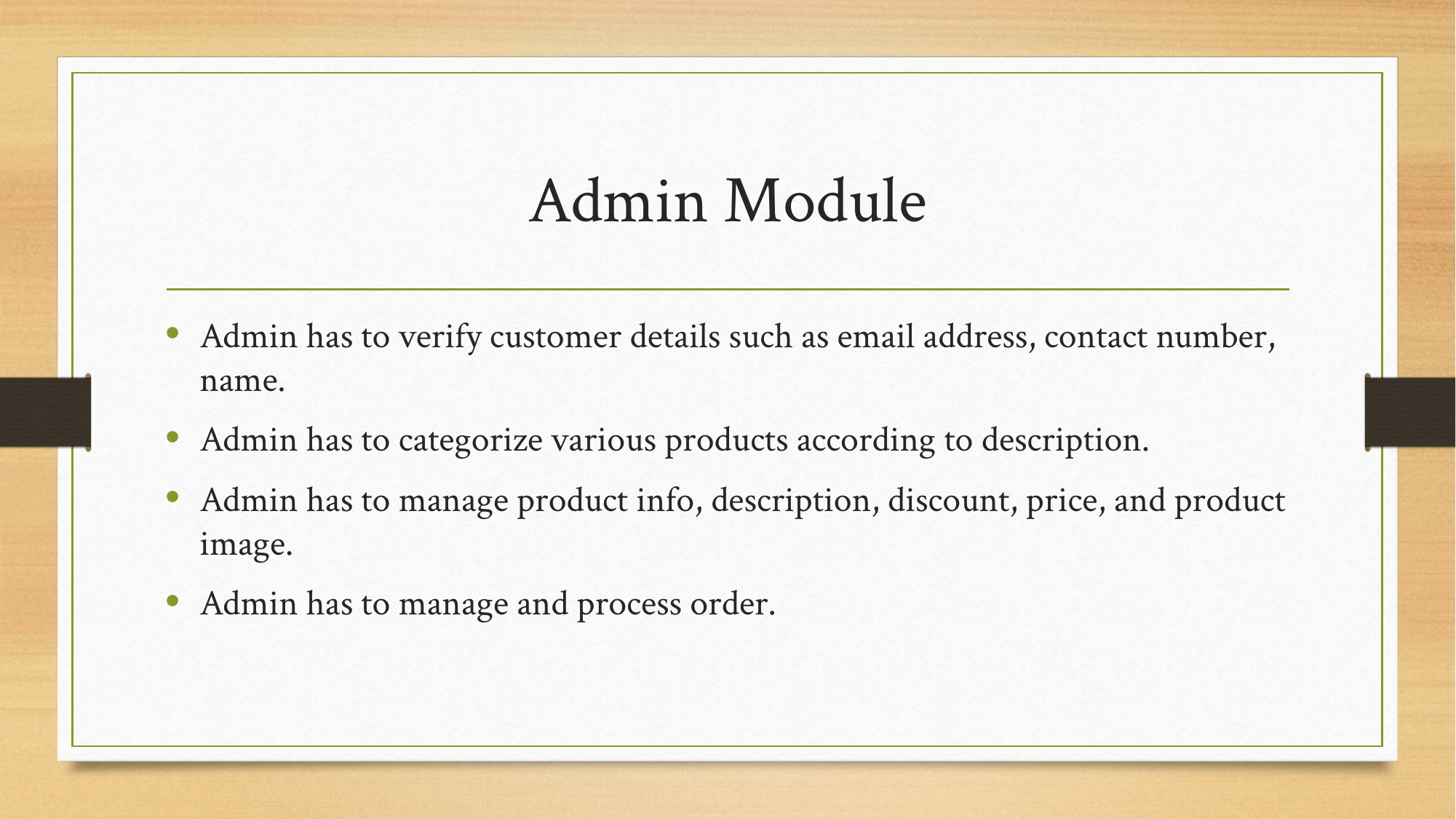

# Admin Module
Admin has to verify customer details such as email address, contact number, name.
Admin has to categorize various products according to description.
Admin has to manage product info, description, discount, price, and product image.
Admin has to manage and process order.